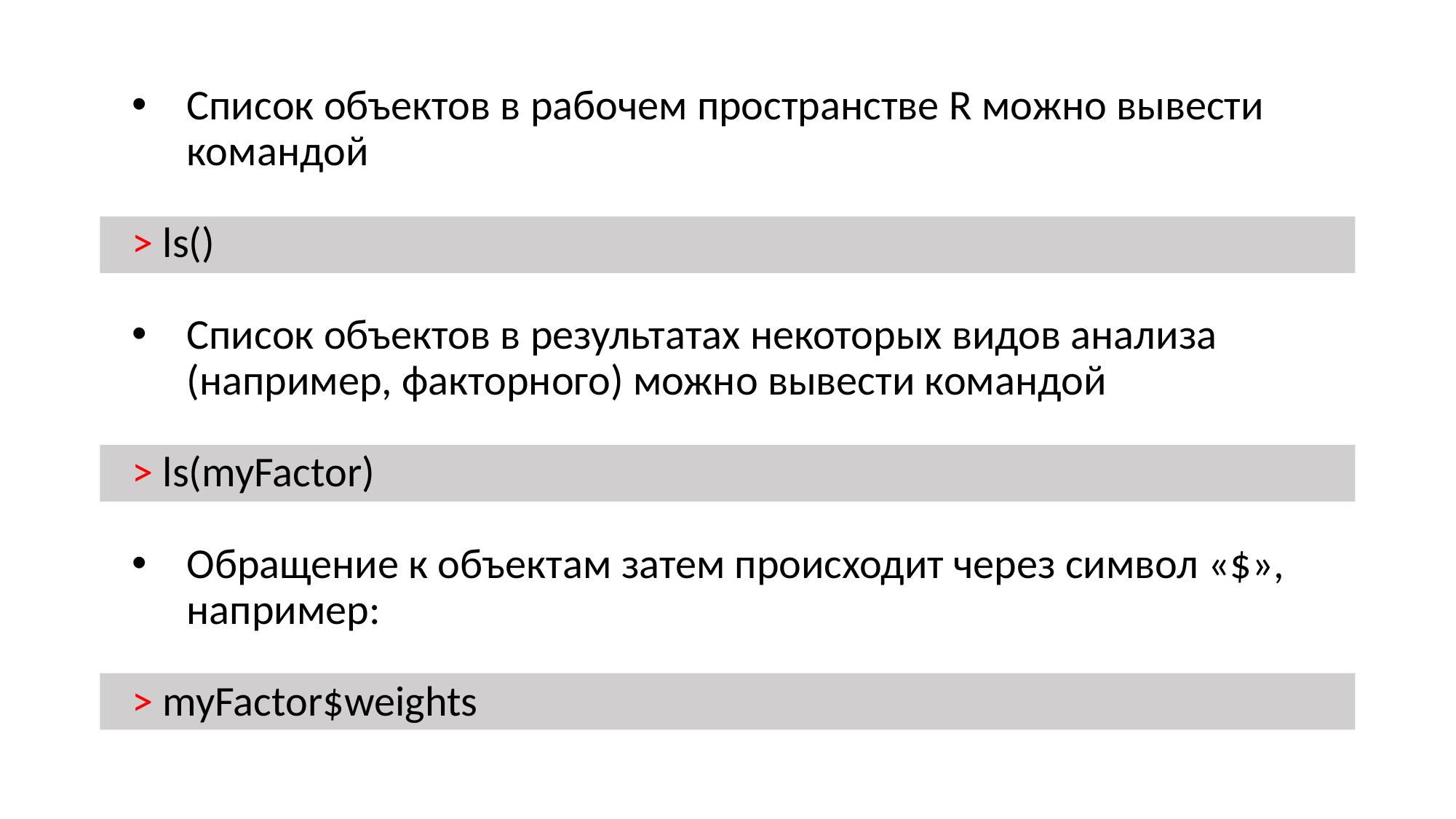

Список объектов в рабочем пространстве R можно вывести командой

> ls()

Список объектов в результатах некоторых видов анализа (например, факторного) можно вывести командой

> ls(myFactor)

Обращение к объектам затем происходит через символ «$», например:

> myFactor$weights